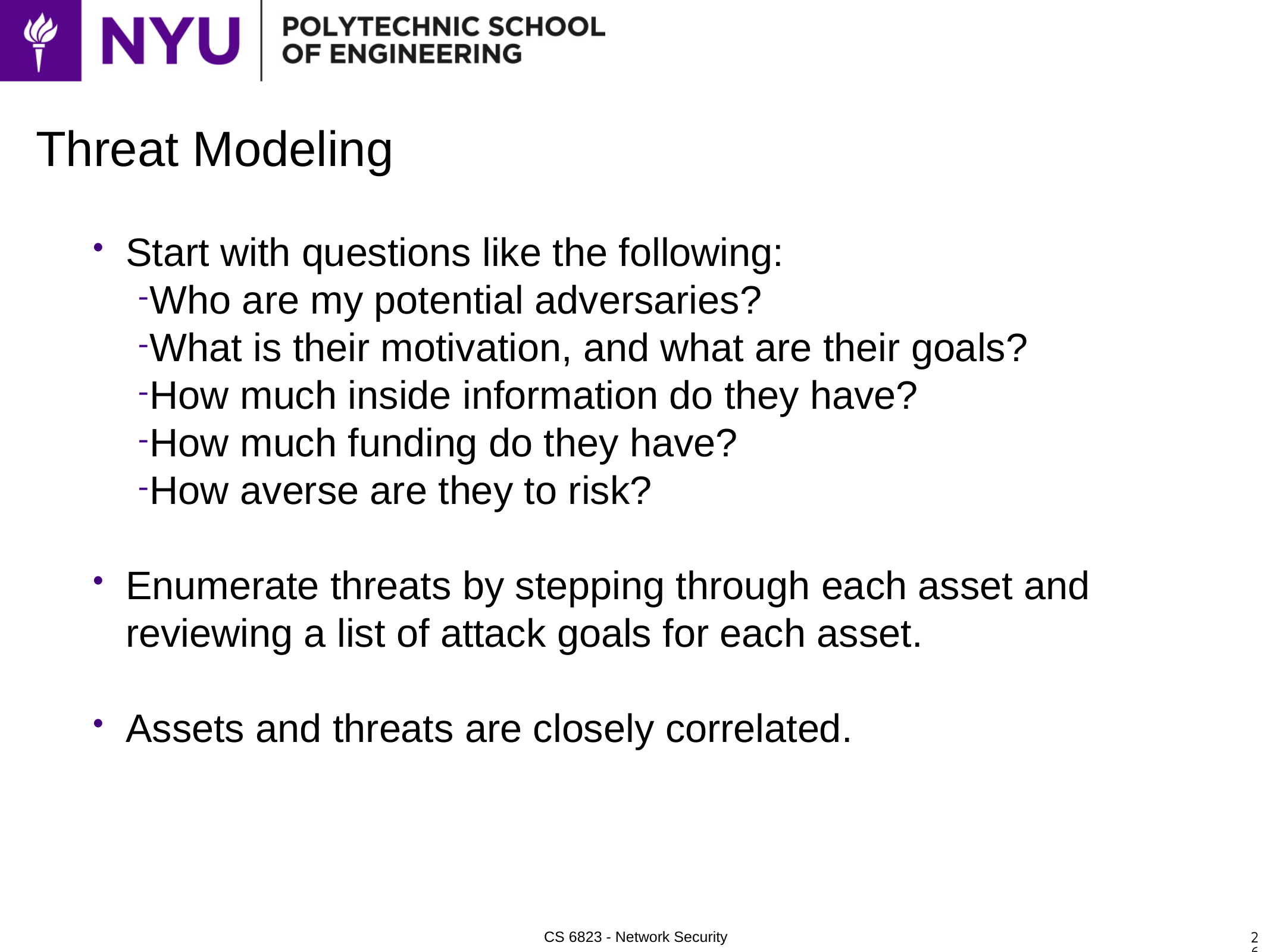

# Threat Modeling

Start with questions like the following:
Who are my potential adversaries?
What is their motivation, and what are their goals?
How much inside information do they have?
How much funding do they have?
How averse are they to risk?

Enumerate threats by stepping through each asset and reviewing a list of attack goals for each asset.

Assets and threats are closely correlated.
26